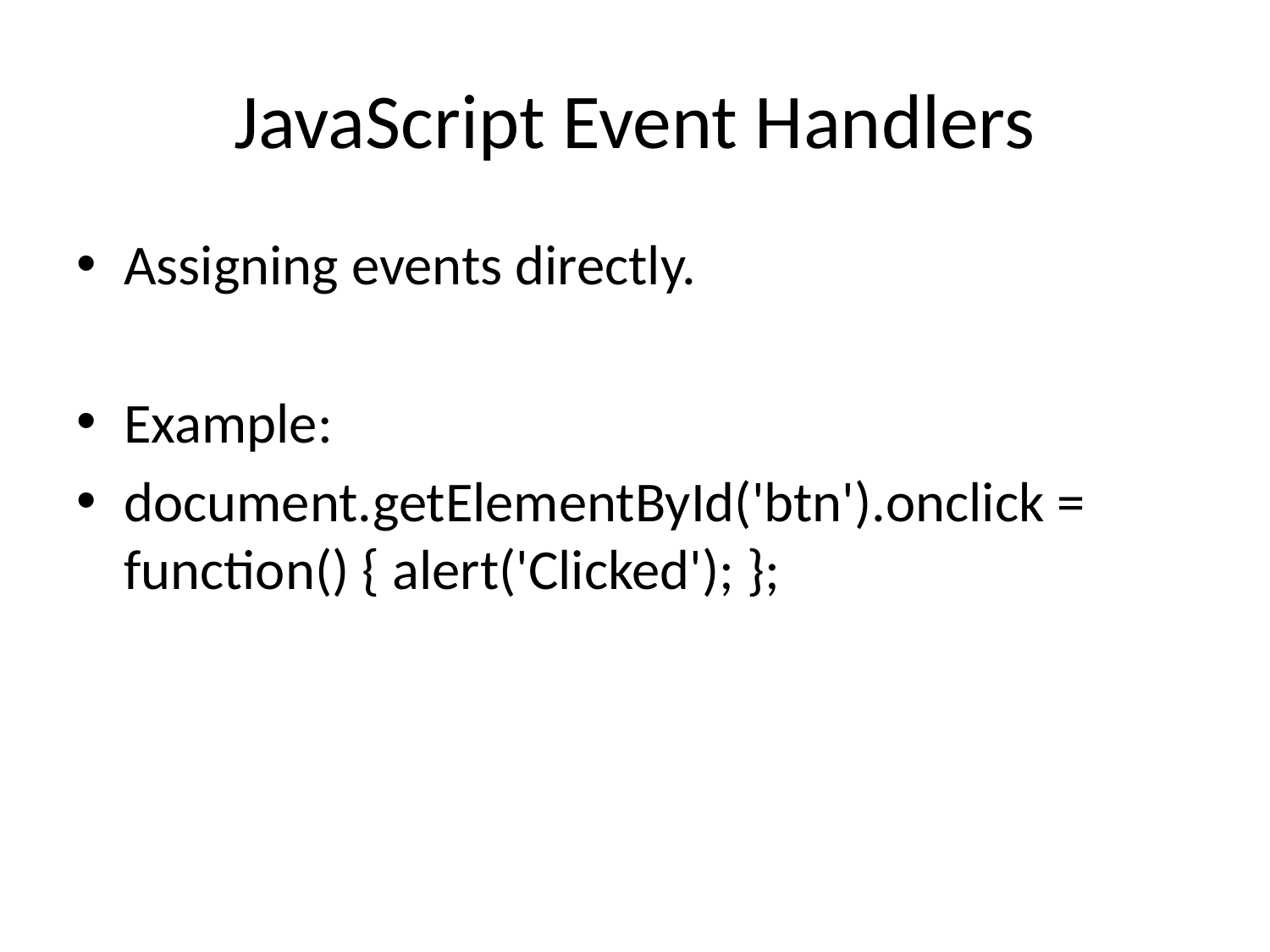

# JavaScript Event Handlers
Assigning events directly.

Example:
document.getElementById('btn').onclick = function() { alert('Clicked'); };